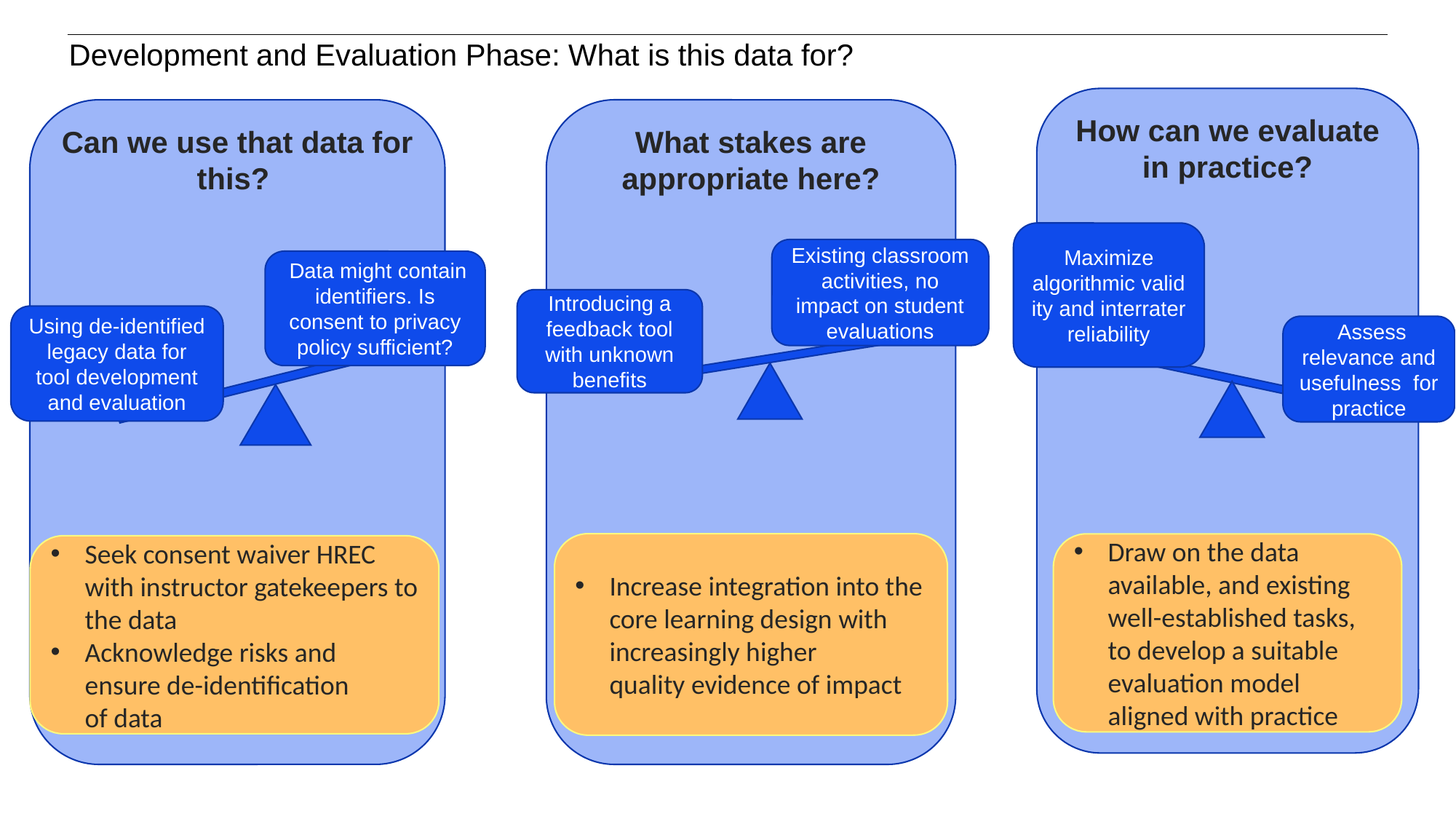

# Development and Evaluation Phase: What is this data for?
How can we evaluate in practice?

Maximize algorithmic validity and interrater reliability
 Assess relevance and usefulness  for practice

Draw on the data available, and existing well-established tasks, to develop a suitable evaluation model aligned with practice
What stakes are appropriate here?

Existing classroom activities, no impact on student evaluations
Introducing a feedback tool with unknown benefits

Increase integration into the core learning design with increasingly higher quality evidence of impact
Can we use that data for this?

 Data might contain identifiers. Is consent to privacy policy sufficient?
Using de-identified legacy data for tool development and evaluation

Seek consent waiver HREC with instructor gatekeepers to the data
Acknowledge risks and ensure de-identification of data